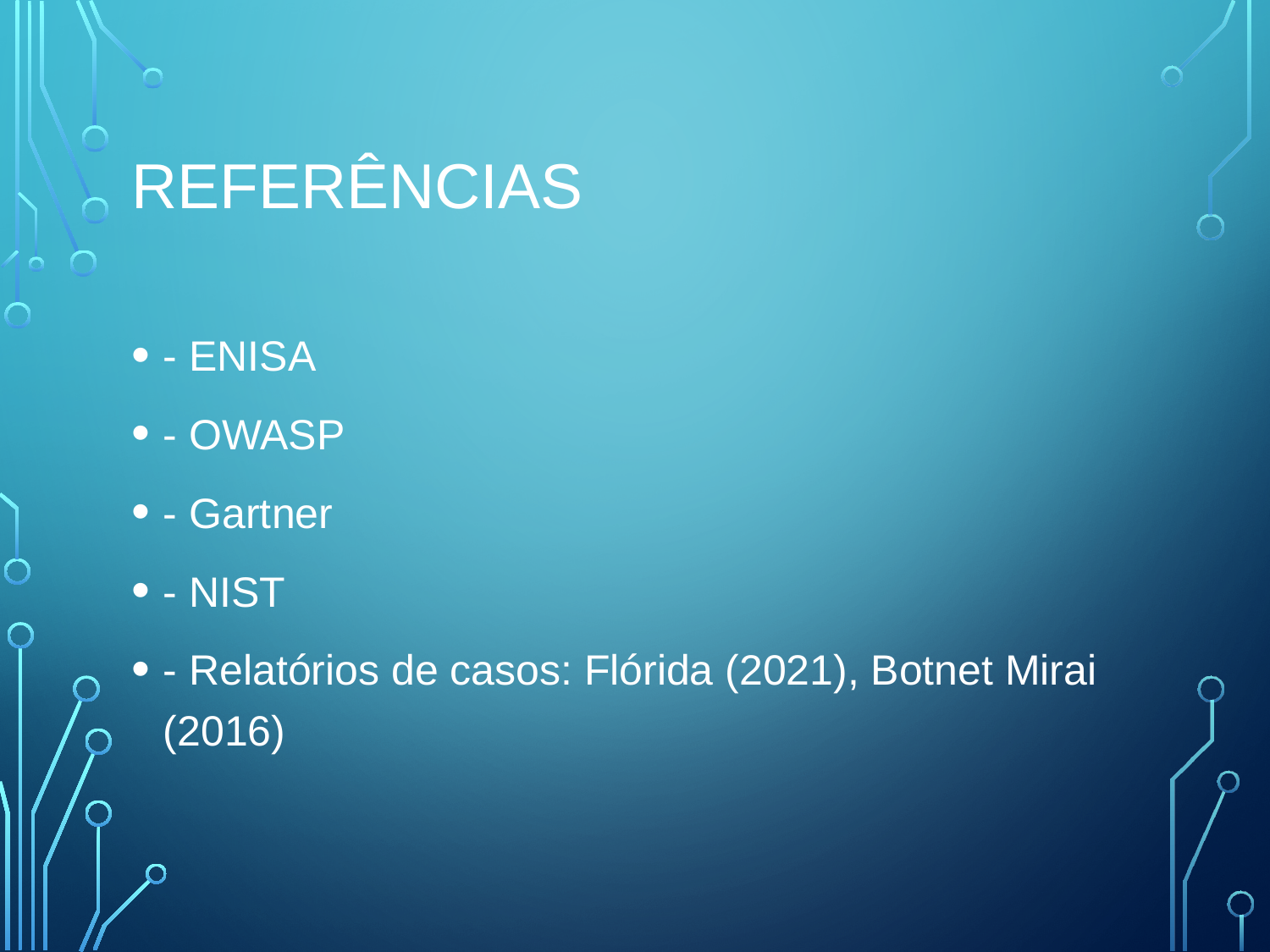

# Referências
- ENISA
- OWASP
- Gartner
- NIST
- Relatórios de casos: Flórida (2021), Botnet Mirai (2016)